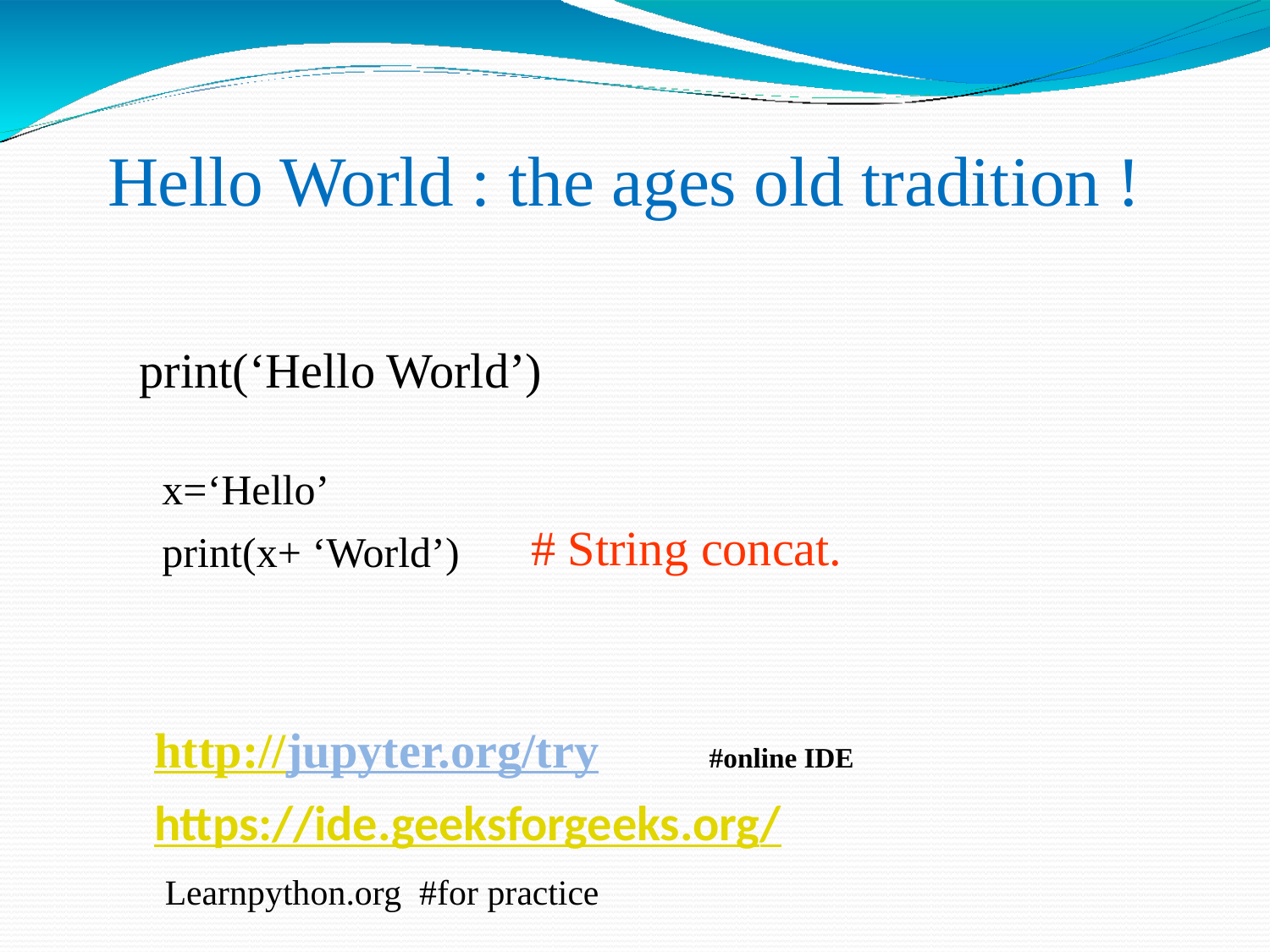

‘Hello World

Hello World : the ages old tradition !
print(‘Hello World’)
x=‘Hello’
print(x+ ‘World’)

# String concat.
http://jupyter.org/try         #online IDE
https://ide.geeksforgeeks.org/
 Learnpython.org  #for practice